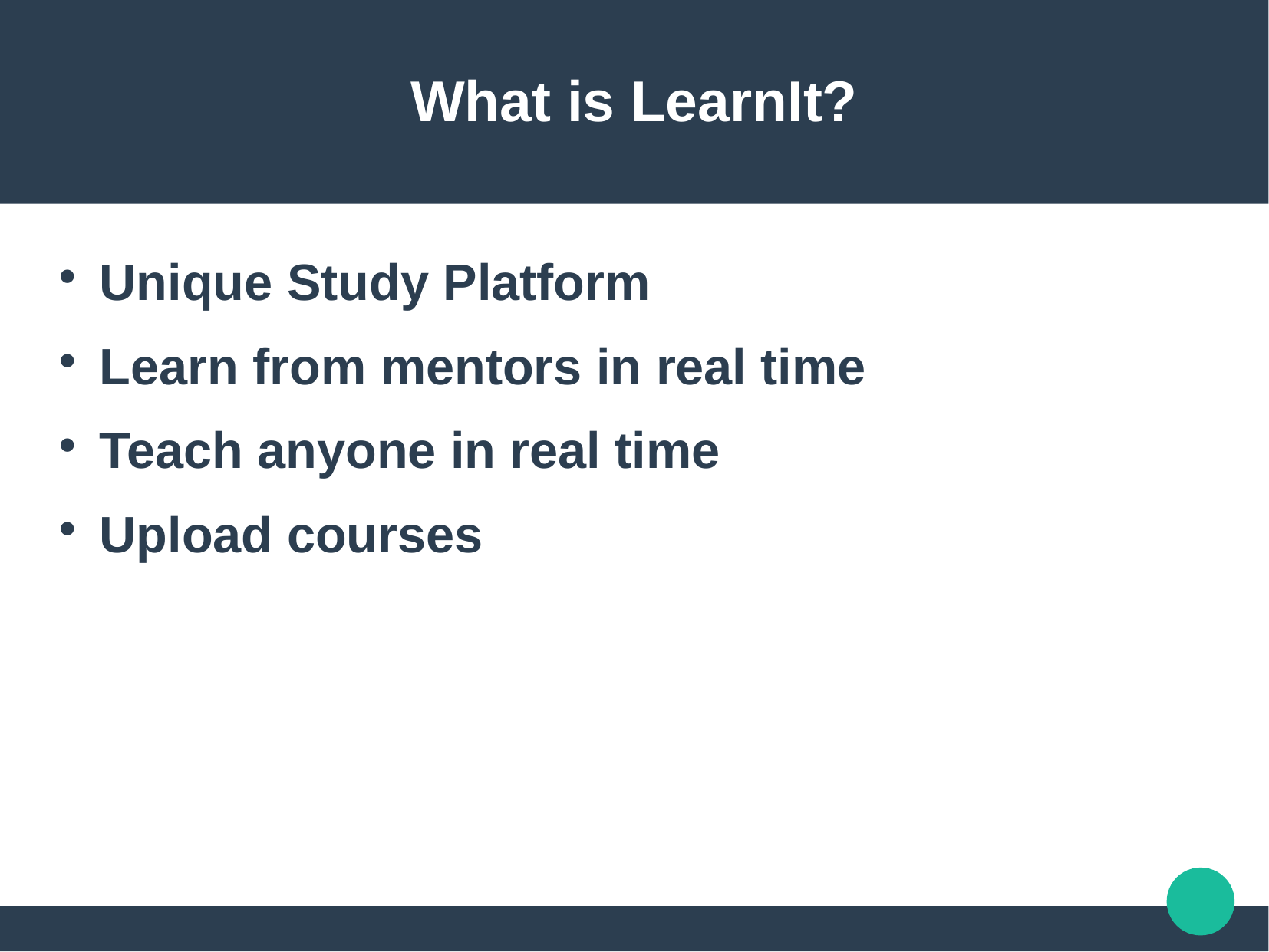

What is LearnIt?
Unique Study Platform
Learn from mentors in real time
Teach anyone in real time
Upload courses